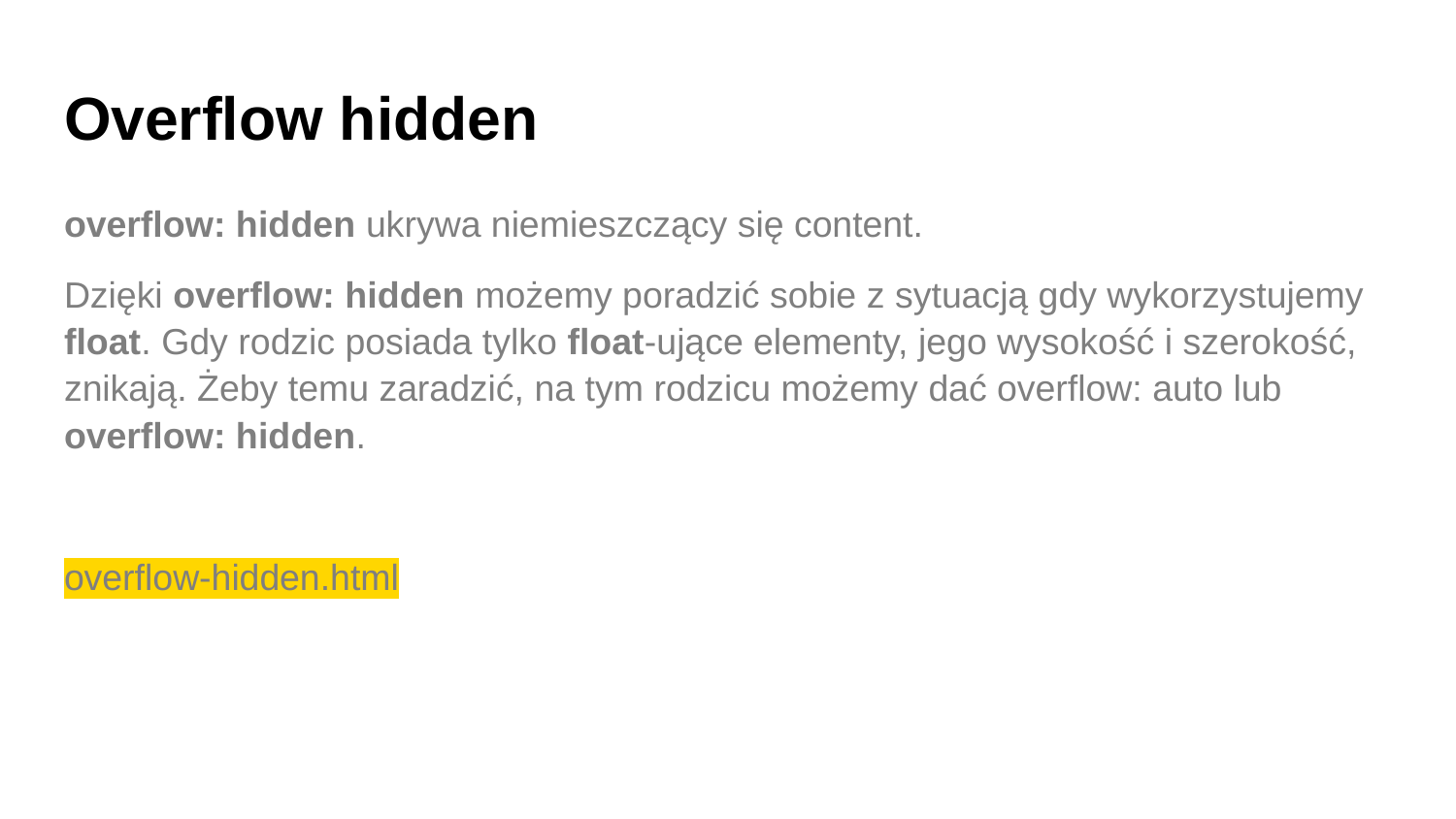

# Overflow hidden
overflow: hidden ukrywa niemieszczący się content.
Dzięki overflow: hidden możemy poradzić sobie z sytuacją gdy wykorzystujemy float. Gdy rodzic posiada tylko float-ujące elementy, jego wysokość i szerokość, znikają. Żeby temu zaradzić, na tym rodzicu możemy dać overflow: auto lub overflow: hidden.

overflow-hidden.html